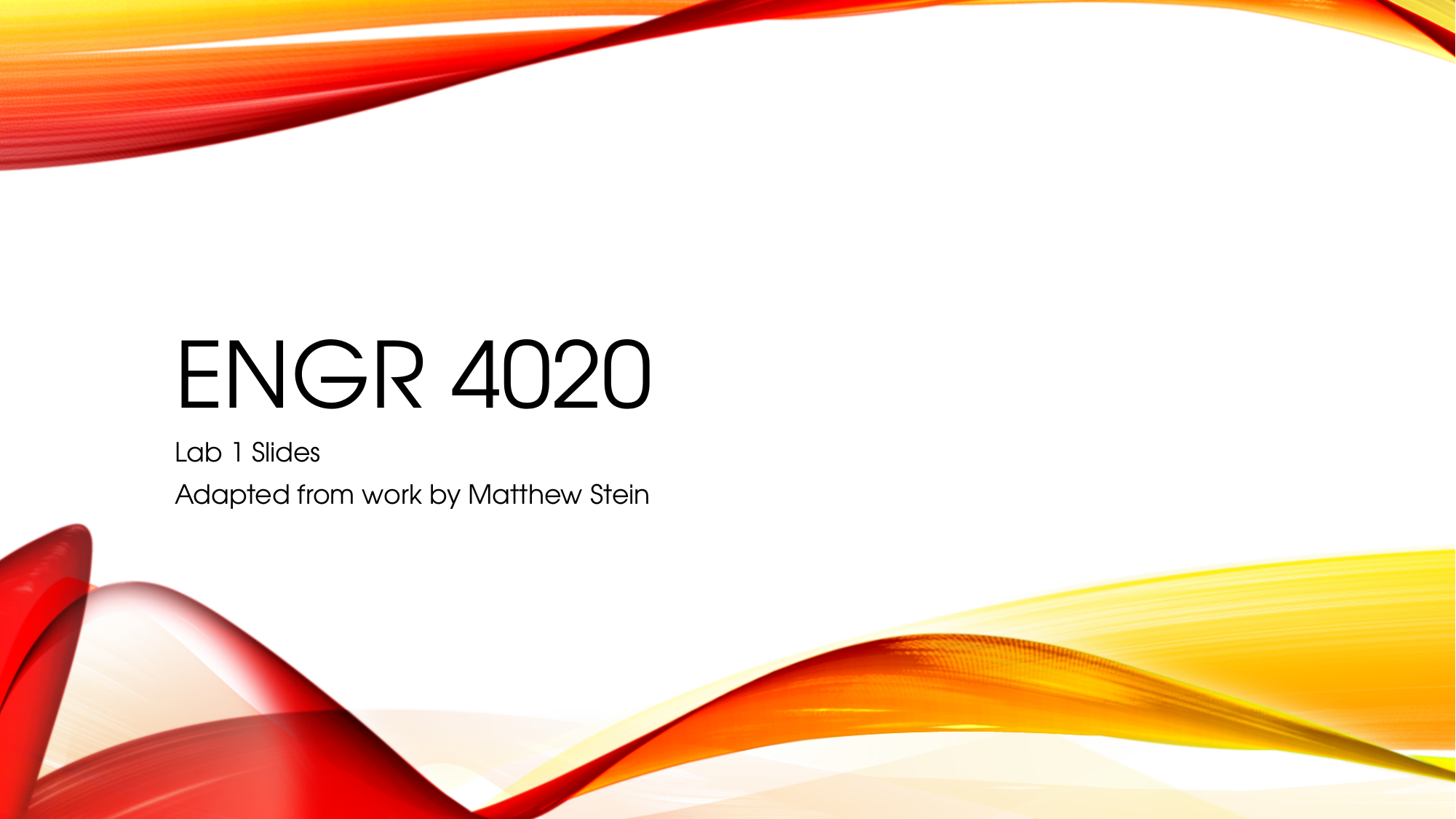

# ENGR 4020
Lab 1 Slides
Adapted from work by Matthew Stein